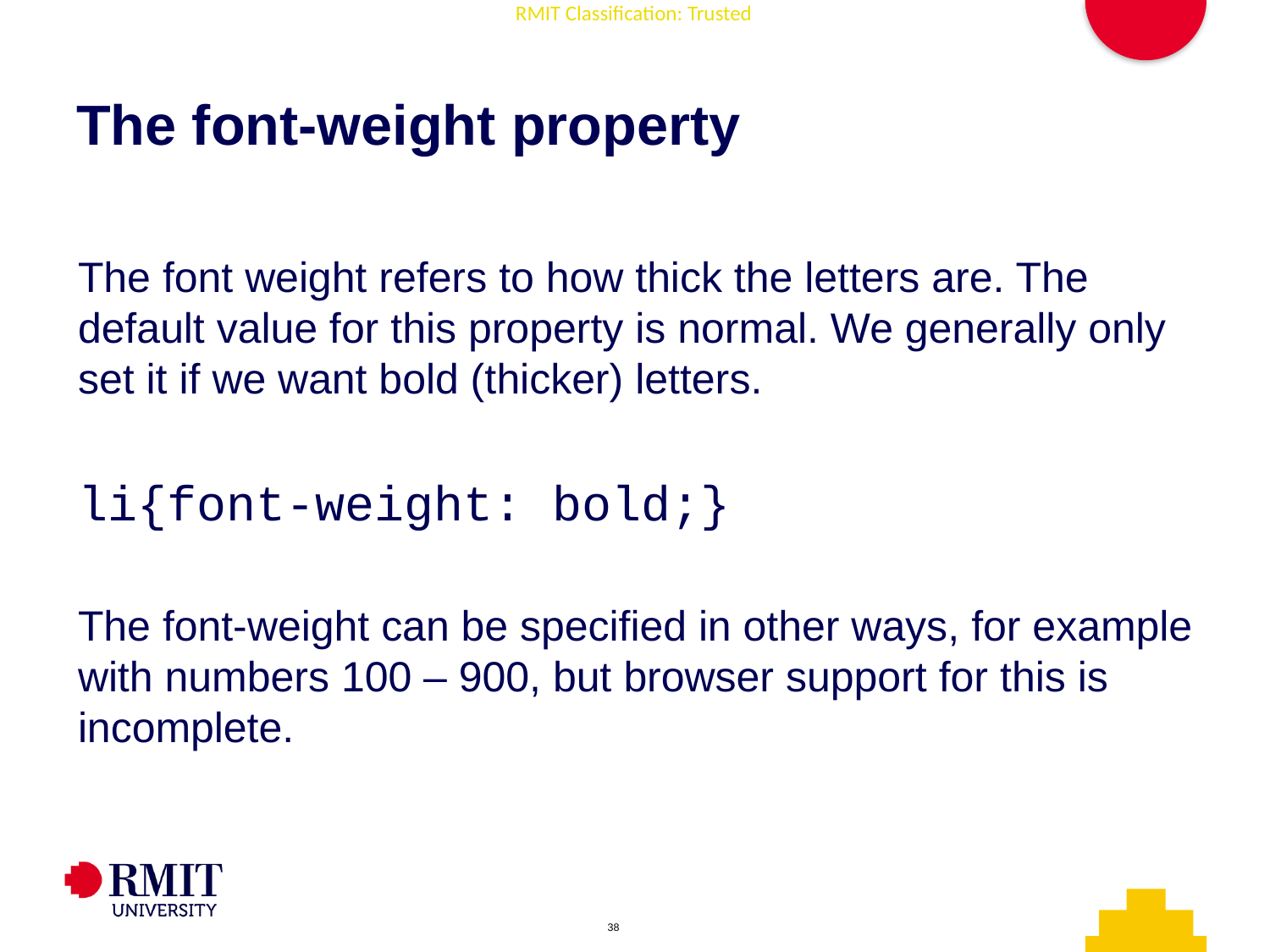

# The font-weight property
The font weight refers to how thick the letters are. The default value for this property is normal. We generally only set it if we want bold (thicker) letters.

li{font-weight: bold;}

The font-weight can be specified in other ways, for example with numbers 100 – 900, but browser support for this is incomplete.
AD006 Associate Degree in IT